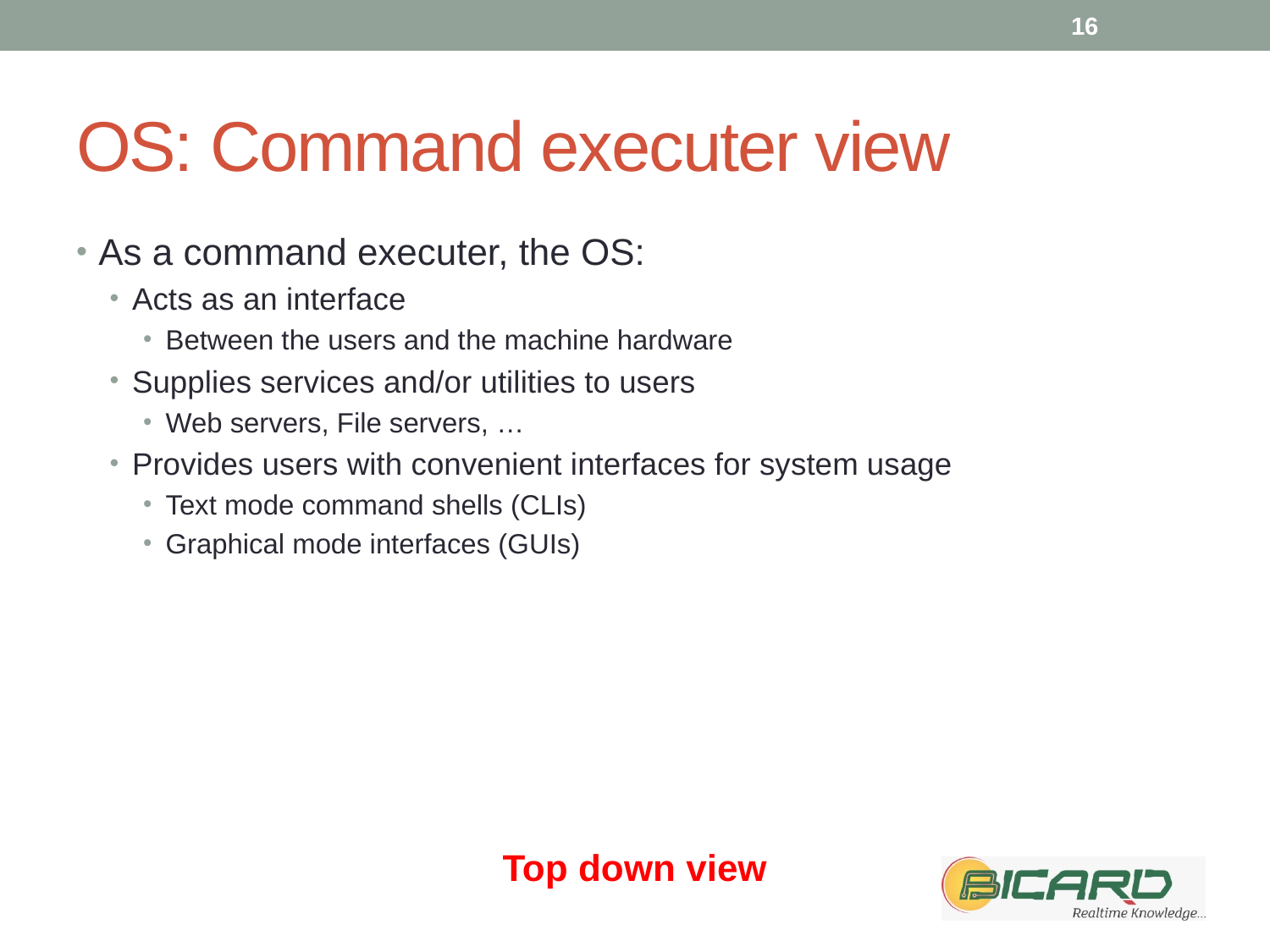

16
# OS: Command executer view
As a command executer, the OS:
Acts as an interface
Between the users and the machine hardware
Supplies services and/or utilities to users
Web servers, File servers, …
Provides users with convenient interfaces for system usage
Text mode command shells (CLIs)
Graphical mode interfaces (GUIs)

Top down view